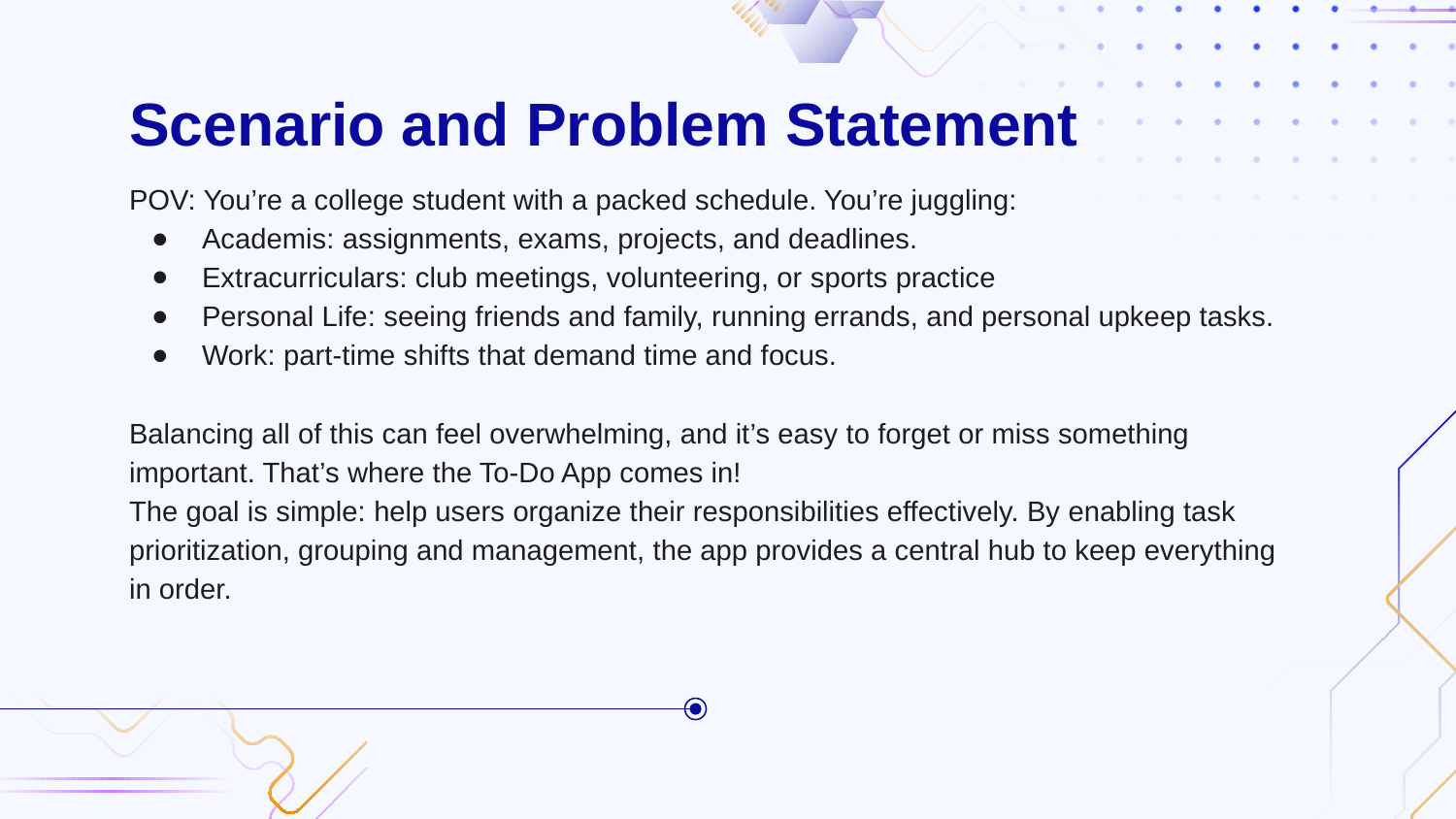

# Scenario and Problem Statement
POV: You’re a college student with a packed schedule. You’re juggling:
Academis: assignments, exams, projects, and deadlines.
Extracurriculars: club meetings, volunteering, or sports practice
Personal Life: seeing friends and family, running errands, and personal upkeep tasks.
Work: part-time shifts that demand time and focus.

Balancing all of this can feel overwhelming, and it’s easy to forget or miss something important. That’s where the To-Do App comes in!
The goal is simple: help users organize their responsibilities effectively. By enabling task prioritization, grouping and management, the app provides a central hub to keep everything in order.